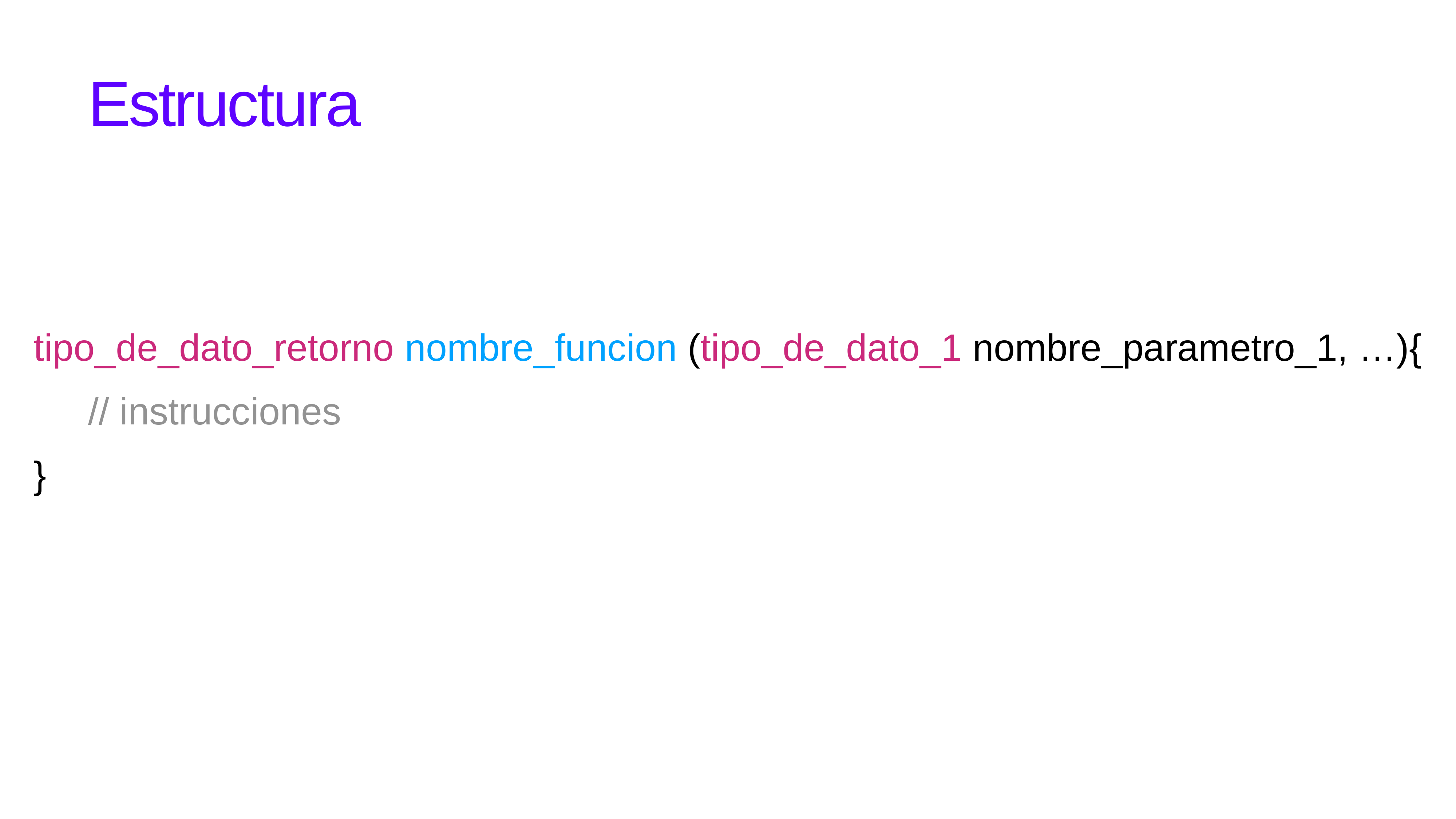

# Estructura
tipo_de_dato_retorno nombre_funcion (tipo_de_dato_1 nombre_parametro_1, …){
// instrucciones
}